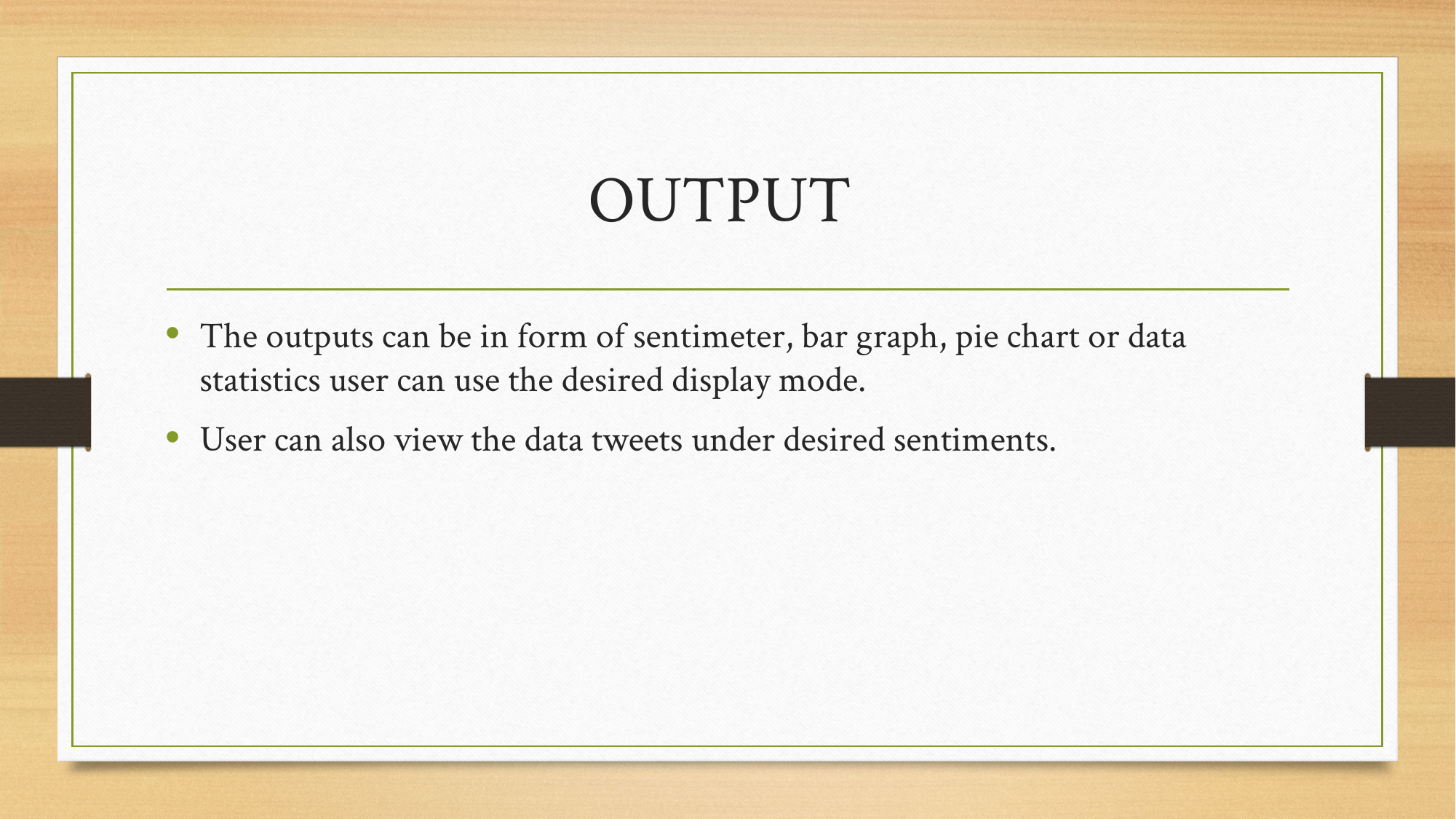

# OUTPUT
The outputs can be in form of sentimeter, bar graph, pie chart or data statistics user can use the desired display mode.
User can also view the data tweets under desired sentiments.